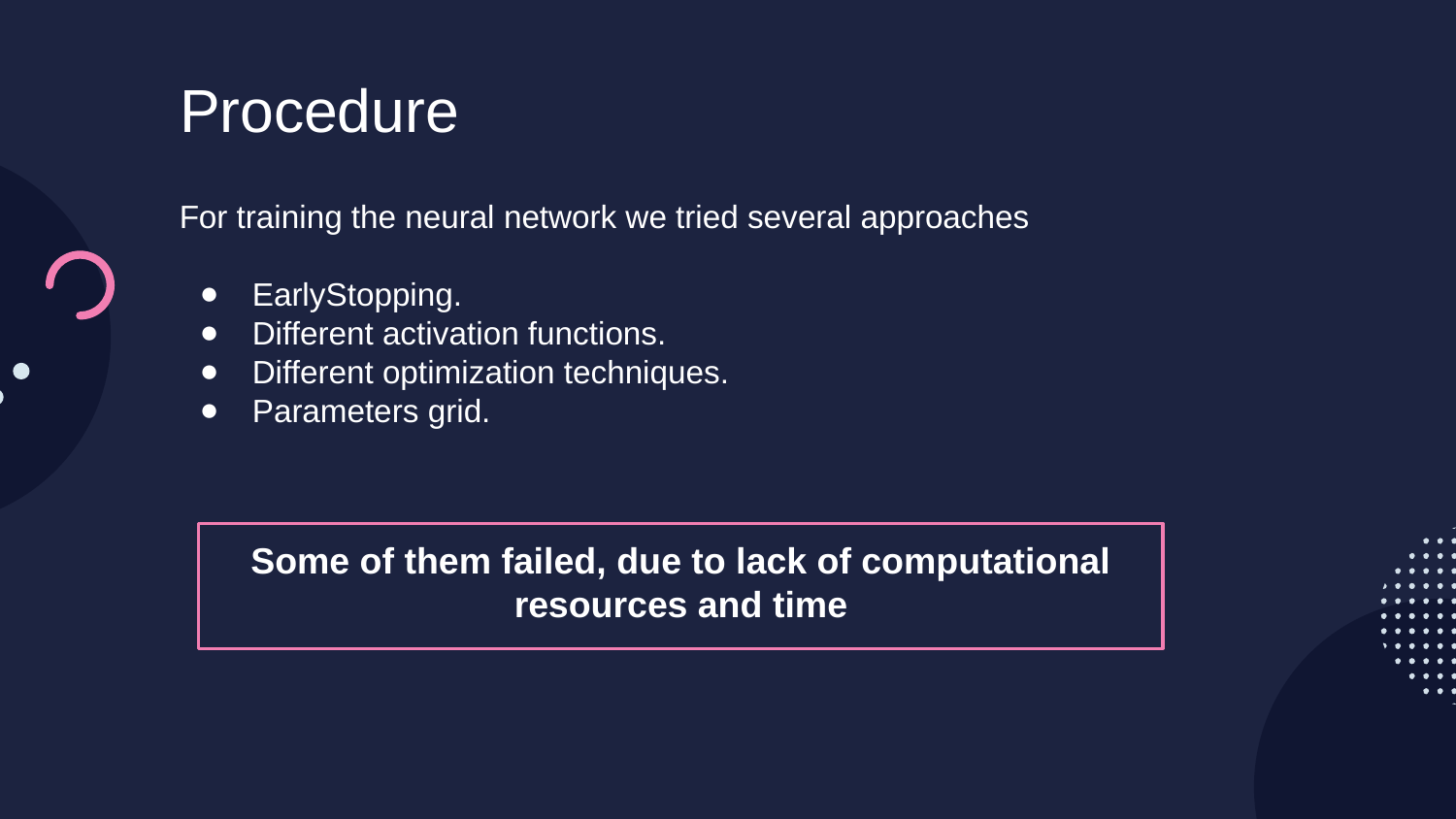

# Procedure

For training the neural network we tried several approaches

EarlyStopping.
Different activation functions.
Different optimization techniques.
Parameters grid.

Some of them failed, due to lack of computational resources and time